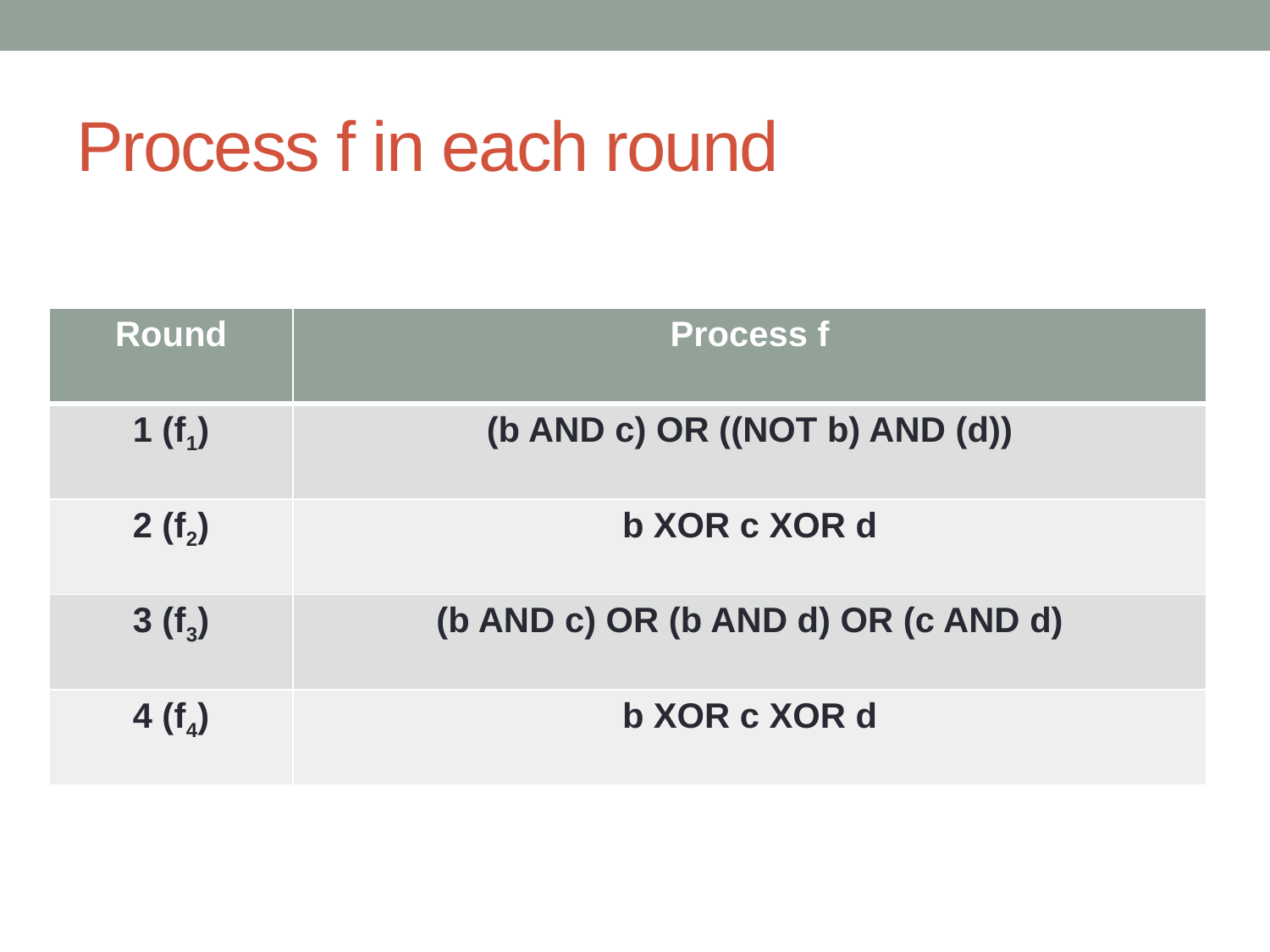

# Process f in each round
| Round | Process f |
| --- | --- |
| 1 (f1) | (b AND c) OR ((NOT b) AND (d)) |
| 2 (f2) | b XOR c XOR d |
| 3 (f3) | (b AND c) OR (b AND d) OR (c AND d) |
| 4 (f4) | b XOR c XOR d |